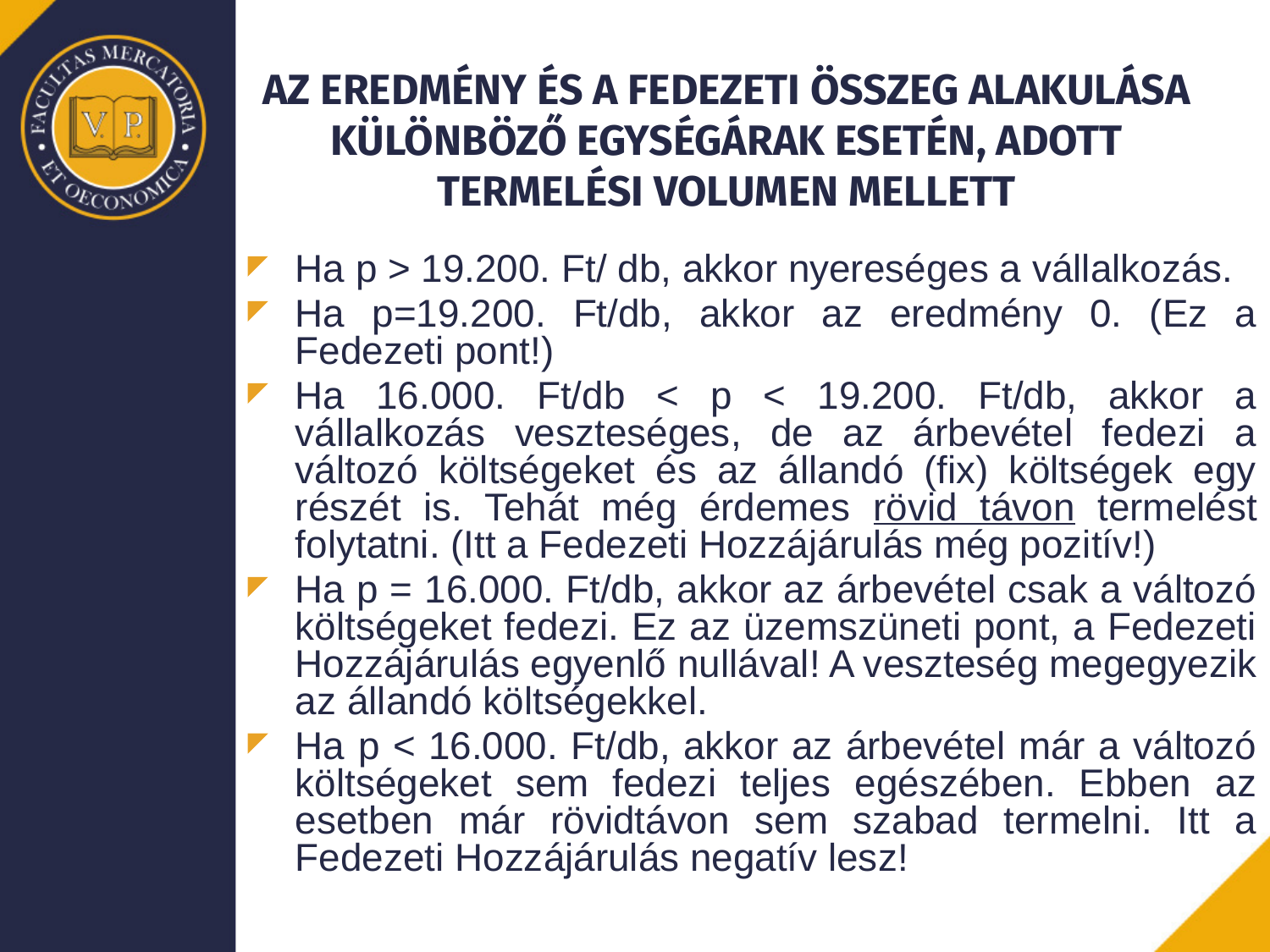

# AZ EREDMÉNY ÉS A FEDEZETI ÖSSZEG ALAKULÁSA KÜLÖNBÖZŐ EGYSÉGÁRAK ESETÉN, ADOTT TERMELÉSI VOLUMEN MELLETT
Ha p > 19.200. Ft/ db, akkor nyereséges a vállalkozás.
Ha p=19.200. Ft/db, akkor az eredmény 0. (Ez a Fedezeti pont!)
Ha 16.000. Ft/db < p < 19.200. Ft/db, akkor a vállalkozás veszteséges, de az árbevétel fedezi a változó költségeket és az állandó (fix) költségek egy részét is. Tehát még érdemes rövid távon termelést folytatni. (Itt a Fedezeti Hozzájárulás még pozitív!)
Ha p = 16.000. Ft/db, akkor az árbevétel csak a változó költségeket fedezi. Ez az üzemszüneti pont, a Fedezeti Hozzájárulás egyenlő nullával! A veszteség megegyezik az állandó költségekkel.
Ha p < 16.000. Ft/db, akkor az árbevétel már a változó költségeket sem fedezi teljes egészében. Ebben az esetben már rövidtávon sem szabad termelni. Itt a Fedezeti Hozzájárulás negatív lesz!